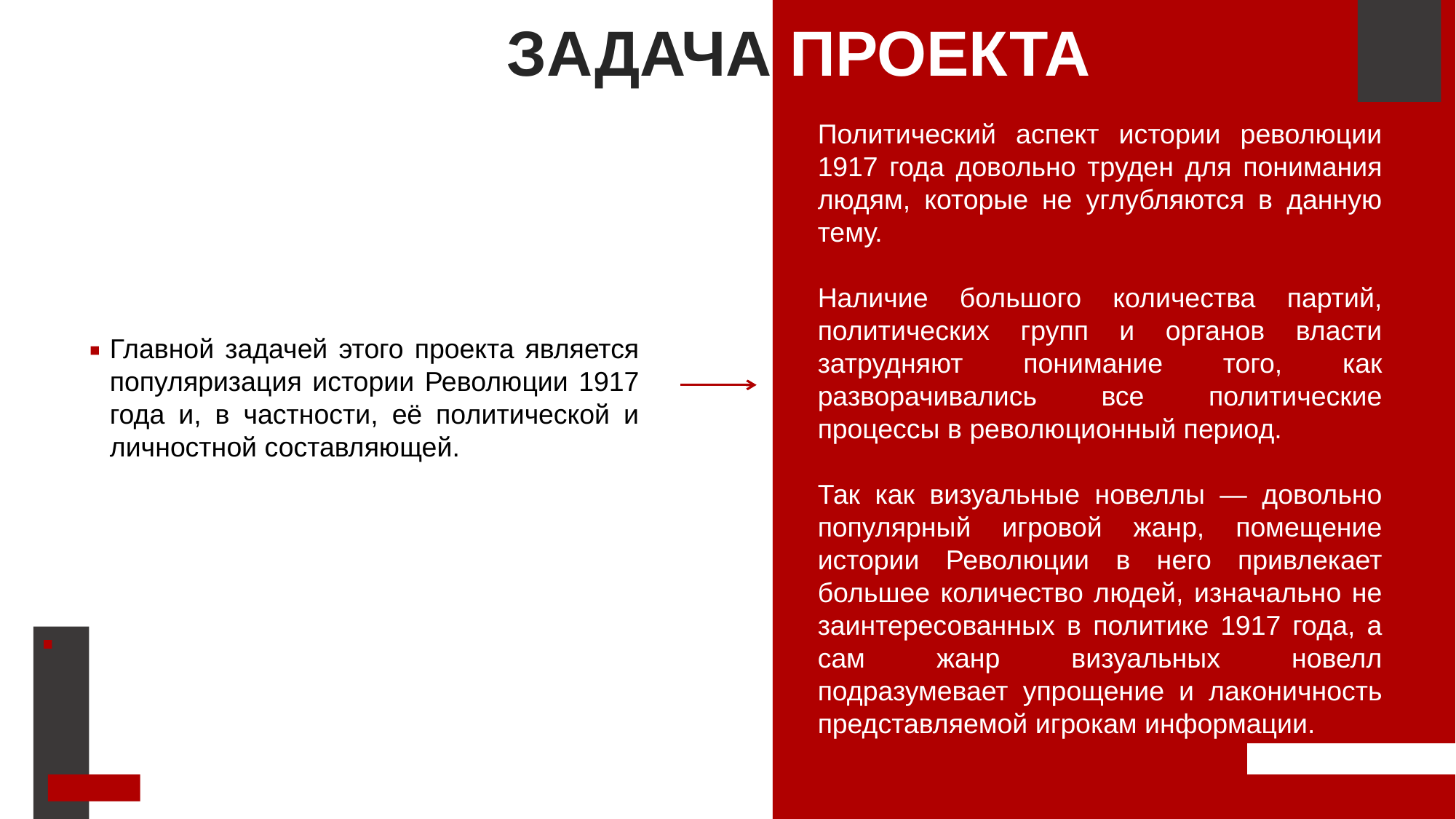

ЗАДАЧА ПРОЕКТА
Политический аспект истории революции 1917 года довольно труден для понимания людям, которые не углубляются в данную тему.

Наличие большого количества партий, политических групп и органов власти затрудняют понимание того, как разворачивались все политические процессы в революционный период.

Так как визуальные новеллы — довольно популярный игровой жанр, помещение истории Революции в него привлекает большее количество людей, изначально не заинтересованных в политике 1917 года, а сам жанр визуальных новелл подразумевает упрощение и лаконичность представляемой игрокам информации.

Главной задачей этого проекта является популяризация истории Революции 1917 года и, в частности, её политической и личностной составляющей.